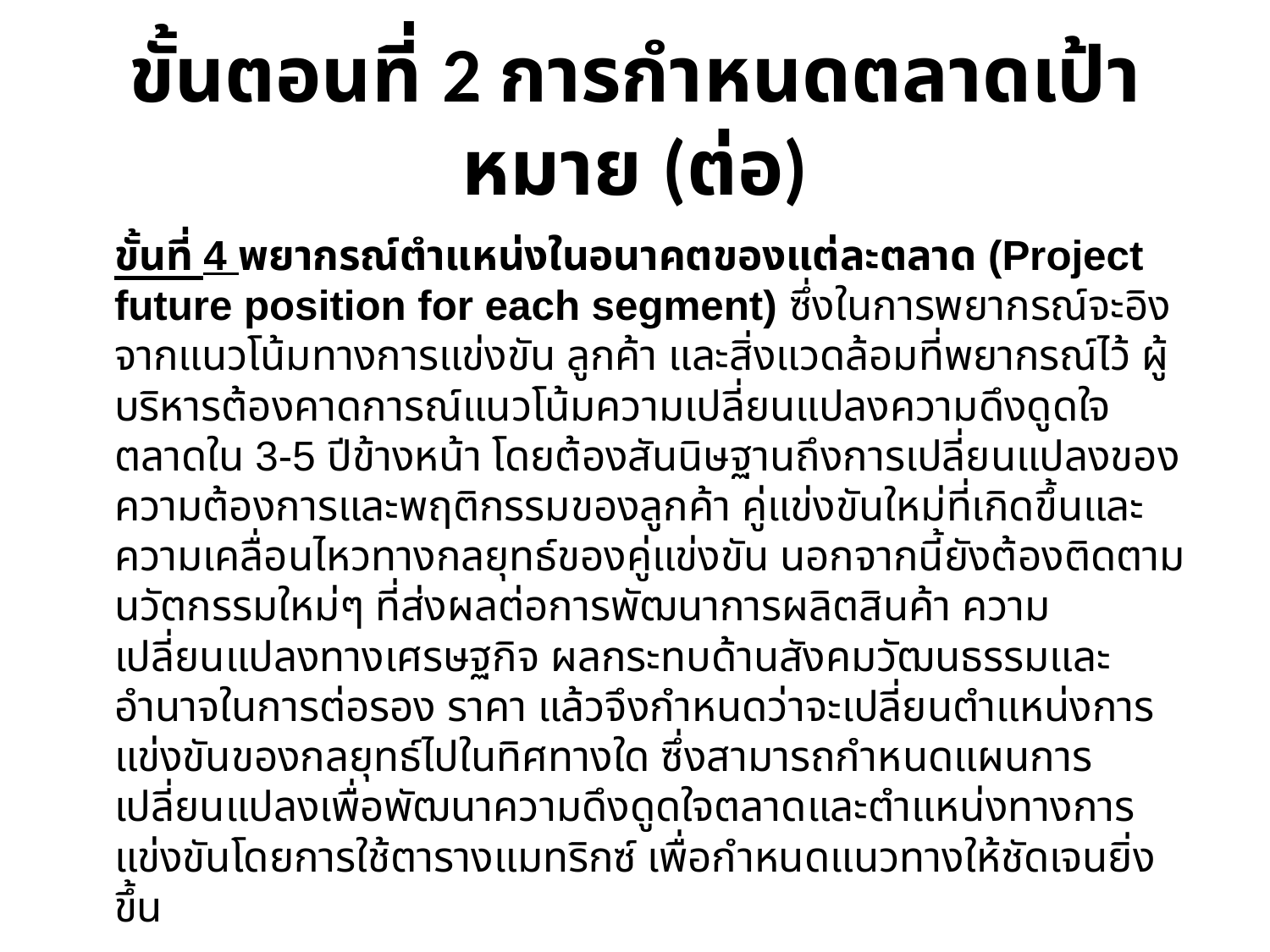

# ขั้นตอนที่ 2 การกำหนดตลาดเป้าหมาย (ต่อ)
		ขั้นที่ 4 พยากรณ์ตำแหน่งในอนาคตของแต่ละตลาด (Project future position for each segment) ซึ่งในการพยากรณ์จะอิงจากแนวโน้มทางการแข่งขัน ลูกค้า และสิ่งแวดล้อมที่พยากรณ์ไว้ ผู้บริหารต้องคาดการณ์แนวโน้มความเปลี่ยนแปลงความดึงดูดใจตลาดใน 3-5 ปีข้างหน้า โดยต้องสันนิษฐานถึงการเปลี่ยนแปลงของความต้องการและพฤติกรรมของลูกค้า คู่แข่งขันใหม่ที่เกิดขึ้นและความเคลื่อนไหวทางกลยุทธ์ของคู่แข่งขัน นอกจากนี้ยังต้องติดตามนวัตกรรมใหม่ๆ ที่ส่งผลต่อการพัฒนาการผลิตสินค้า ความเปลี่ยนแปลงทางเศรษฐกิจ ผลกระทบด้านสังคมวัฒนธรรมและอำนาจในการต่อรอง ราคา แล้วจึงกำหนดว่าจะเปลี่ยนตำแหน่งการแข่งขันของกลยุทธ์ไปในทิศทางใด ซึ่งสามารถกำหนดแผนการเปลี่ยนแปลงเพื่อพัฒนาความดึงดูดใจตลาดและตำแหน่งทางการแข่งขันโดยการใช้ตารางแมทริกซ์ เพื่อกำหนดแนวทางให้ชัดเจนยิ่งขึ้น